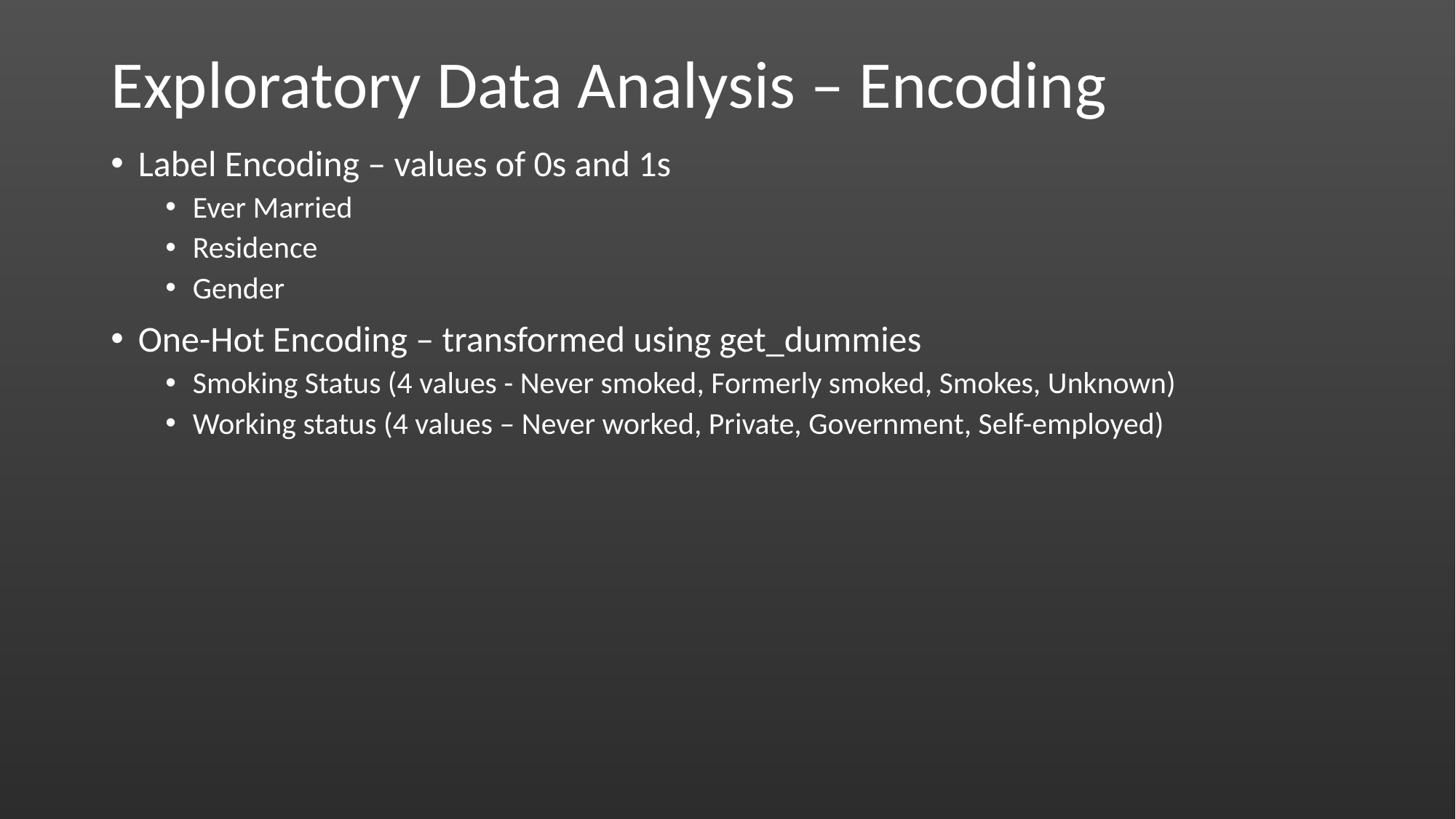

# Exploratory Data Analysis – Encoding
Label Encoding – values of 0s and 1s
Ever Married
Residence
Gender
One-Hot Encoding – transformed using get_dummies
Smoking Status (4 values - Never smoked, Formerly smoked, Smokes, Unknown)
Working status (4 values – Never worked, Private, Government, Self-employed)